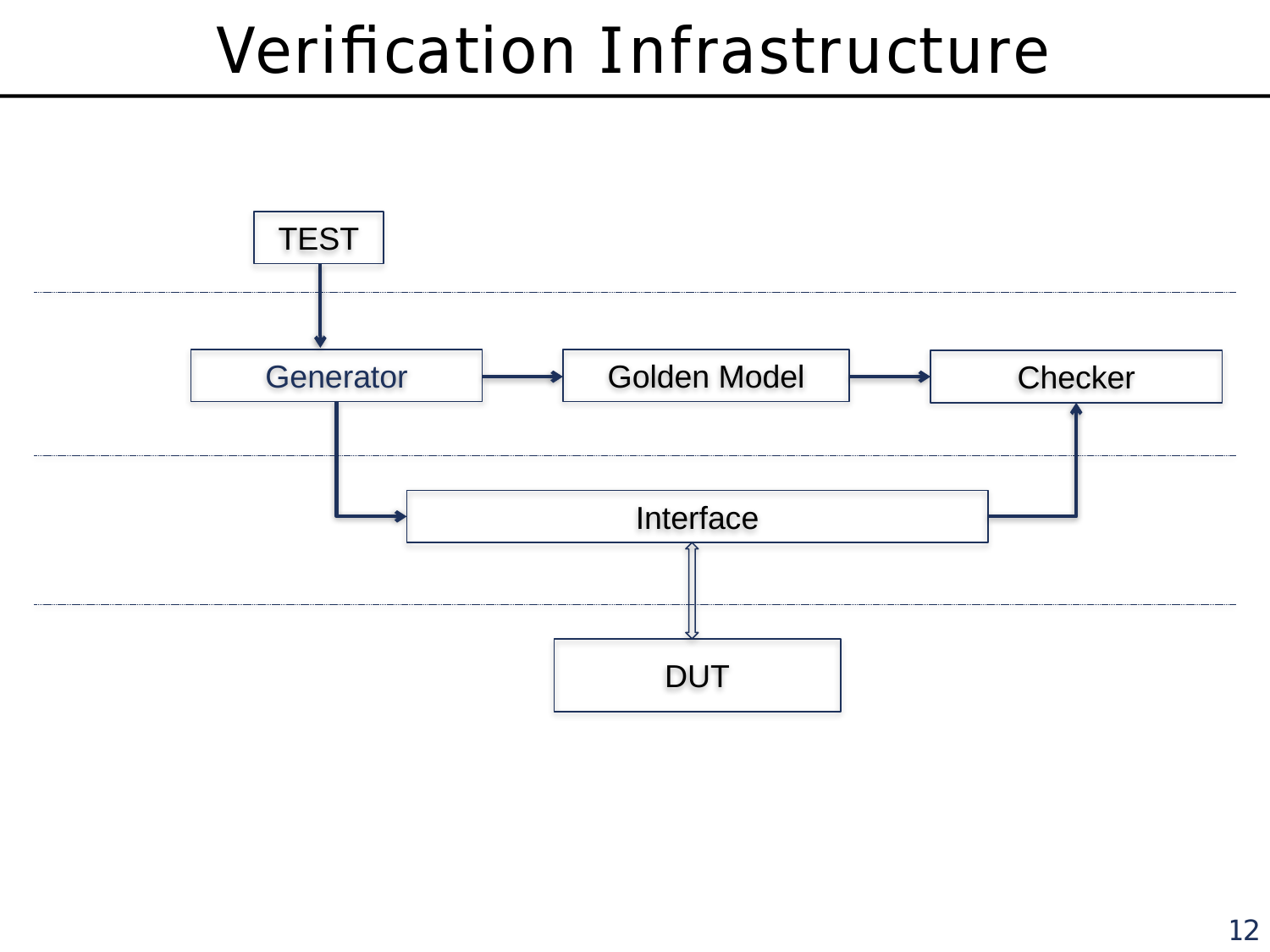

# Verification Infrastructure
TEST
Generator
Golden Model
Checker
Interface

DUT